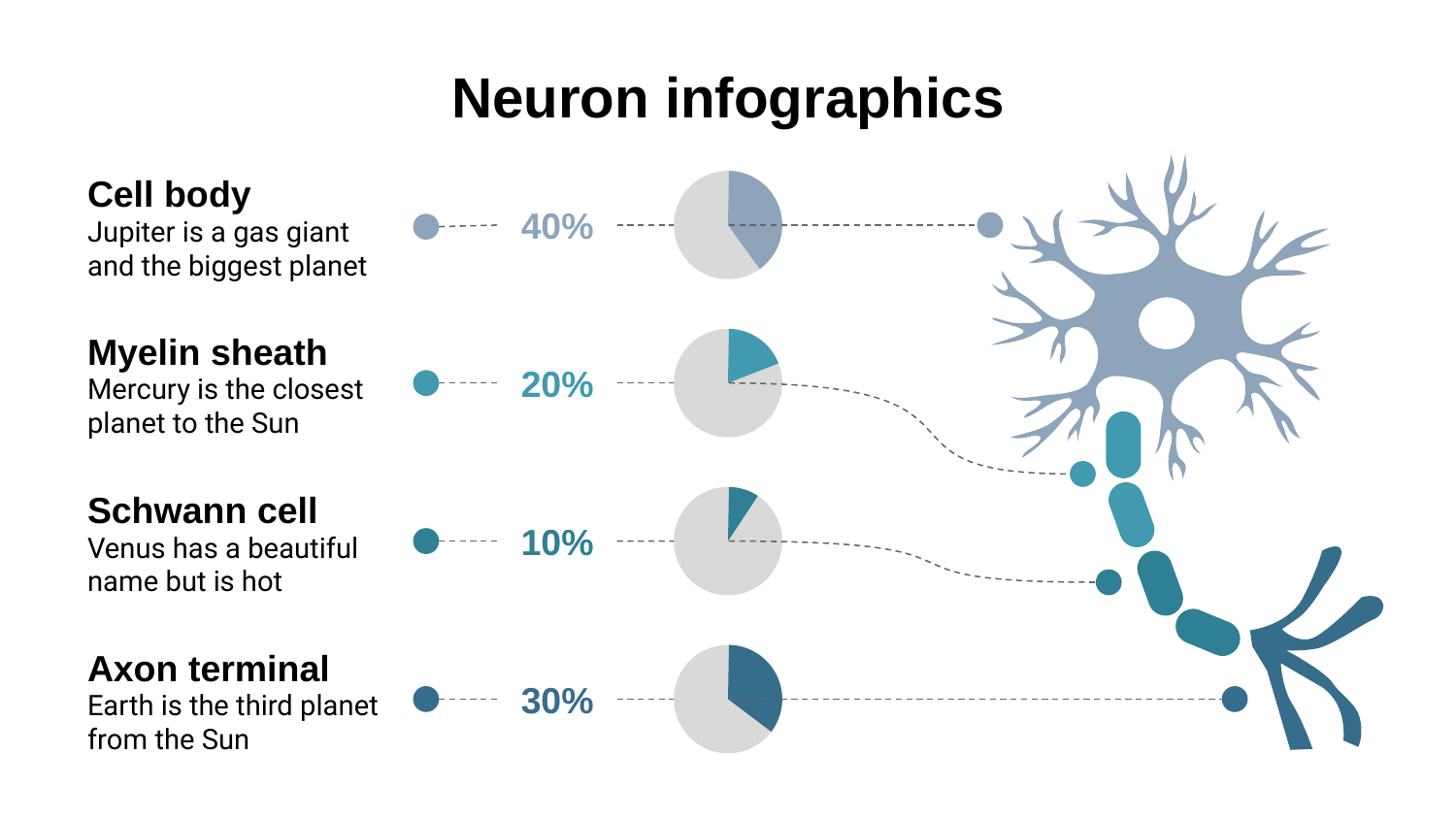

# Neuron infographics

Cell body
Jupiter is a gas giant and the biggest planet

40%

Myelin sheath
Mercury is the closest planet to the Sun

20%

Schwann cell
Venus has a beautiful name but is hot
10%

Axon terminal
Earth is the third planet from the Sun
30%